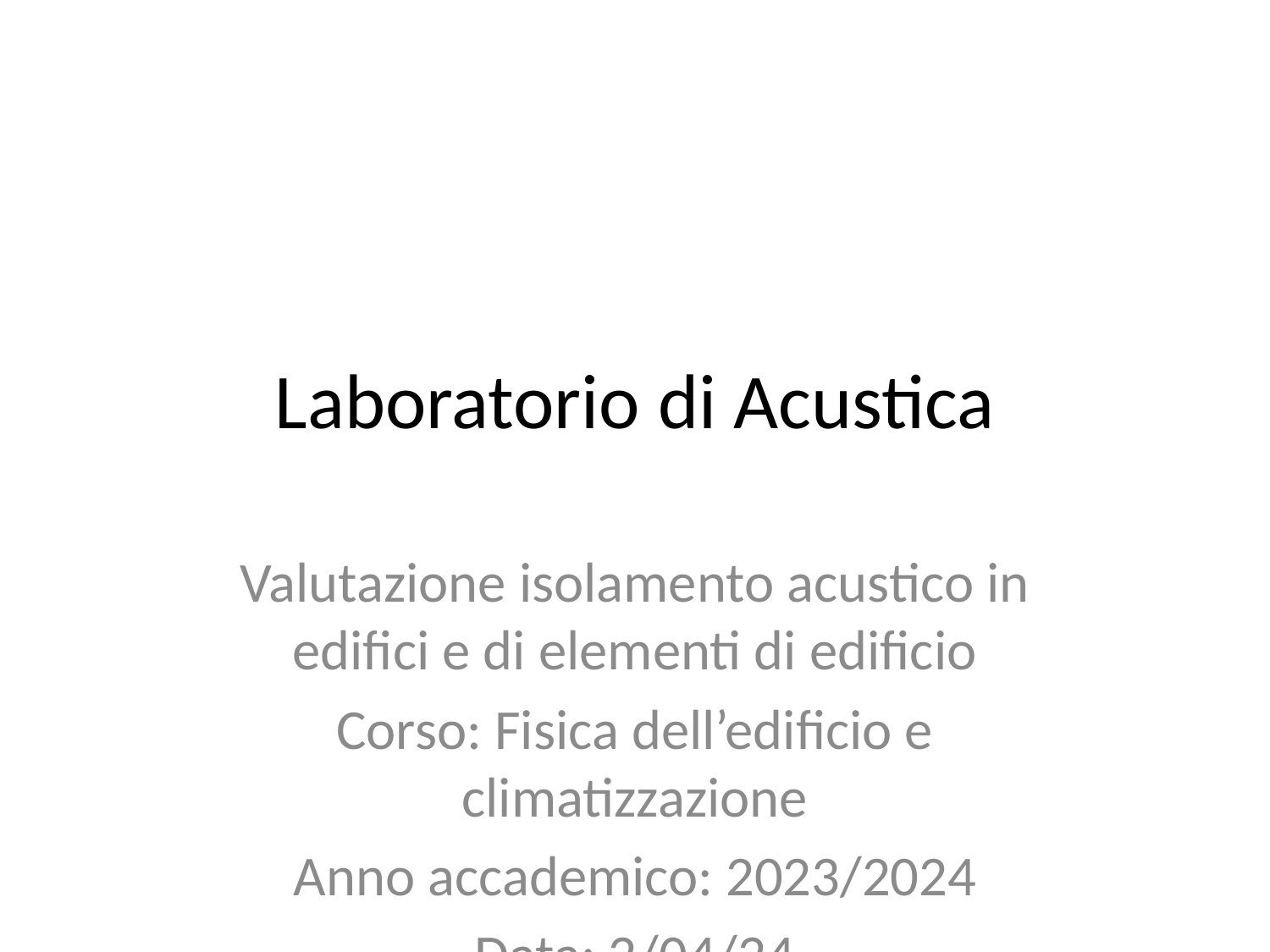

# Laboratorio di Acustica
Valutazione isolamento acustico in edifici e di elementi di edificio
Corso: Fisica dell’edificio e climatizzazione
Anno accademico: 2023/2024
Data: 2/04/24
Autori: Matteo Lopresti S294512, Andrea Leggio S299545